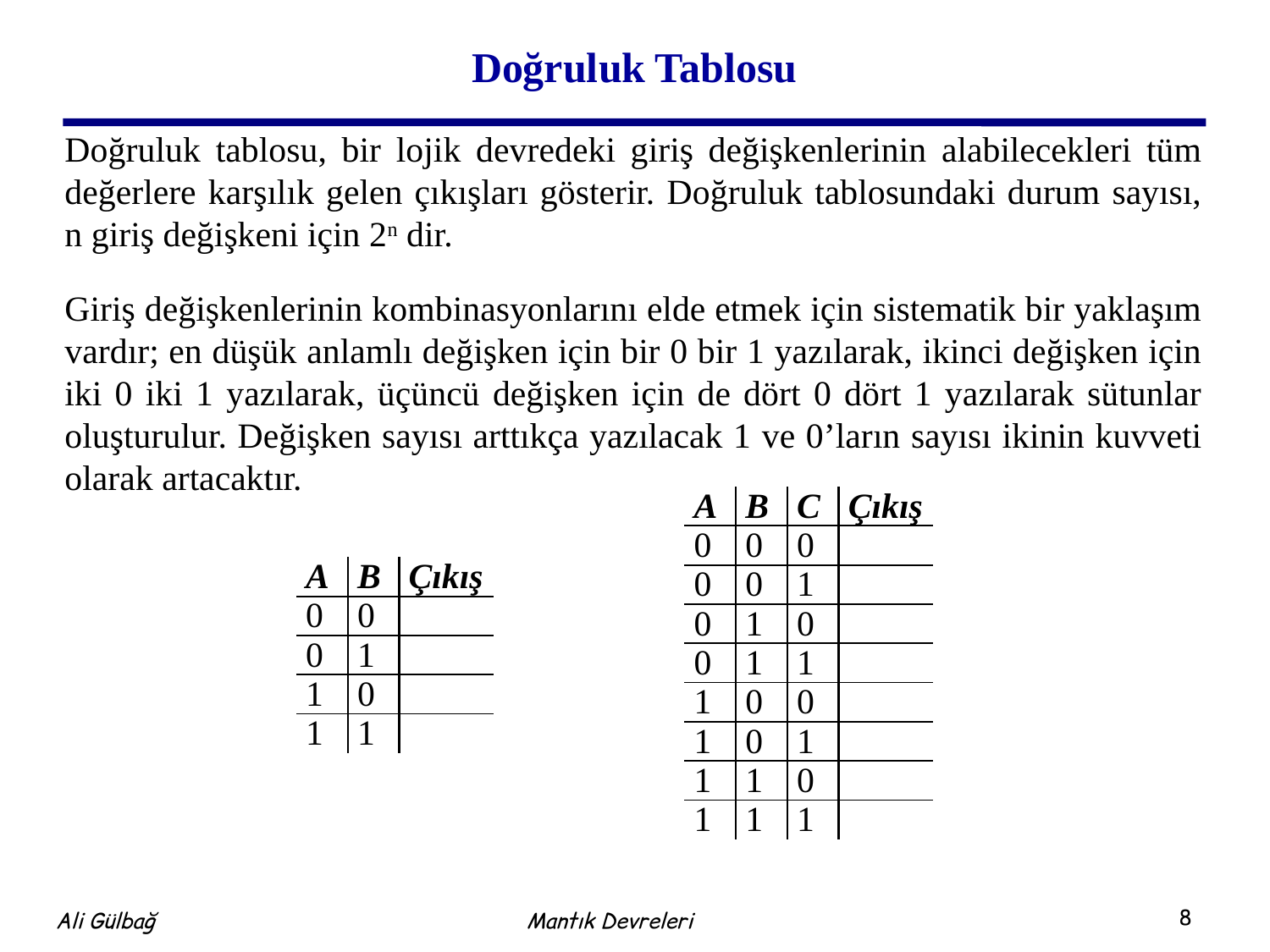

# Doğruluk Tablosu
Doğruluk tablosu, bir lojik devredeki giriş değişkenlerinin alabilecekleri tüm değerlere karşılık gelen çıkışları gösterir. Doğruluk tablosundaki durum sayısı, n giriş değişkeni için 2n dir.

Giriş değişkenlerinin kombinasyonlarını elde etmek için sistematik bir yaklaşım vardır; en düşük anlamlı değişken için bir 0 bir 1 yazılarak, ikinci değişken için iki 0 iki 1 yazılarak, üçüncü değişken için de dört 0 dört 1 yazılarak sütunlar oluşturulur. Değişken sayısı arttıkça yazılacak 1 ve 0’ların sayısı ikinin kuvveti olarak artacaktır.

| A | B | C | Çıkış |
| --- | --- | --- | --- |
| 0 | 0 | 0 |  |
| 0 | 0 | 1 |  |
| 0 | 1 | 0 |  |
| 0 | 1 | 1 |  |
| 1 | 0 | 0 |  |
| 1 | 0 | 1 |  |
| 1 | 1 | 0 |  |
| 1 | 1 | 1 |  |
| A | B | Çıkış |
| --- | --- | --- |
| 0 | 0 |  |
| 0 | 1 |  |
| 1 | 0 |  |
| 1 | 1 |  |
Mantık Devreleri